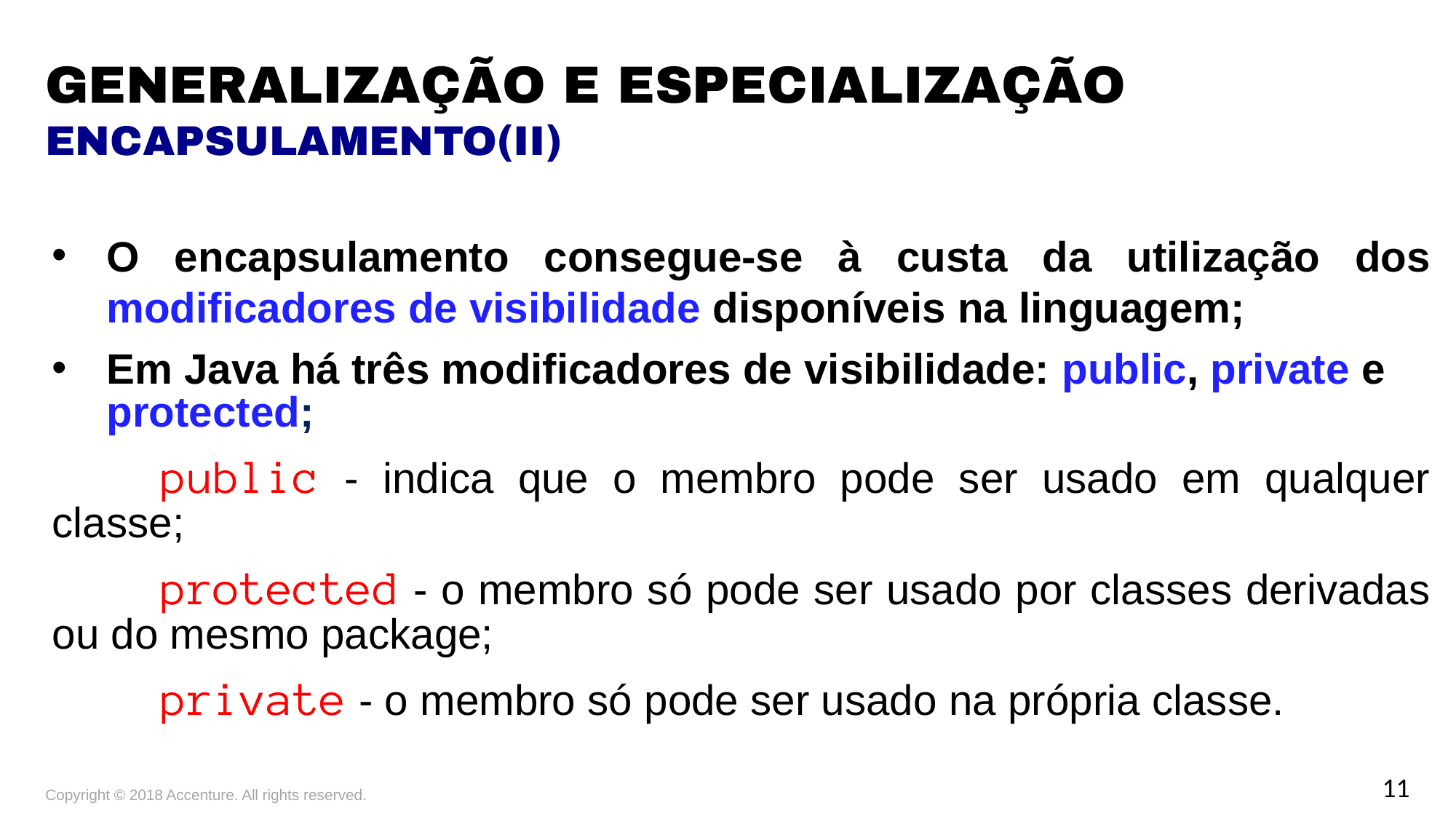

# Generalização e Especialização Encapsulamento(II)
O encapsulamento consegue-se à custa da utilização dos modificadores de visibilidade disponíveis na linguagem;
Em Java há três modificadores de visibilidade: public, private e protected;
	public - indica que o membro pode ser usado em qualquer classe;
	protected - o membro só pode ser usado por classes derivadas ou do mesmo package;
	private - o membro só pode ser usado na própria classe.

Copyright © 2018 Accenture. All rights reserved.
11